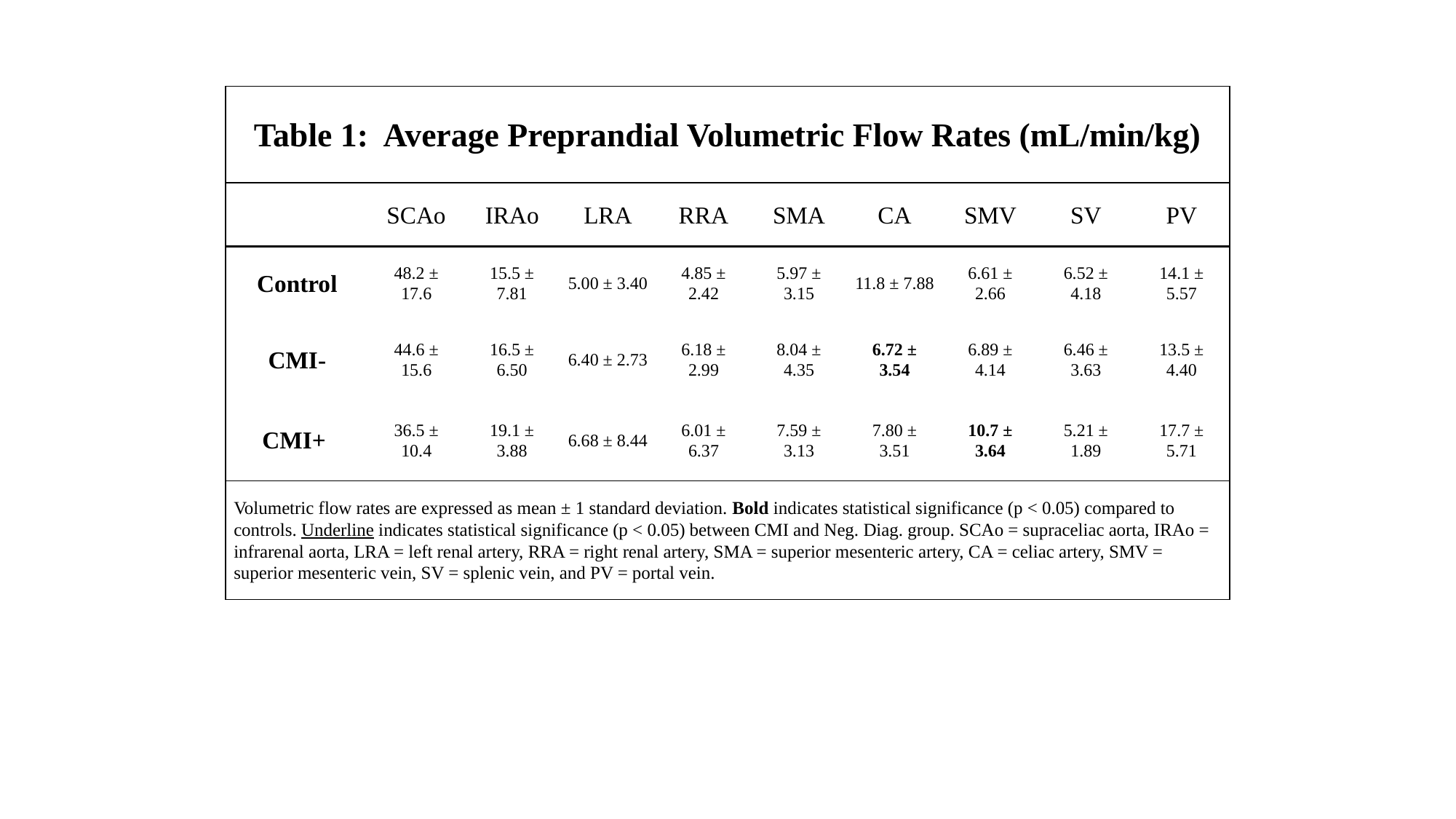

| Table 1: Average Preprandial Volumetric Flow Rates (mL/min/kg) |  |  |  |  |  |  |  |  |  |
| --- | --- | --- | --- | --- | --- | --- | --- | --- | --- |
|  | SCAo | IRAo | LRA | RRA | SMA | CA | SMV | SV | PV |
| Control | 48.2 ± 17.6 | 15.5 ± 7.81 | 5.00 ± 3.40 | 4.85 ± 2.42 | 5.97 ± 3.15 | 11.8 ± 7.88 | 6.61 ± 2.66 | 6.52 ± 4.18 | 14.1 ± 5.57 |
| CMI- | 44.6 ± 15.6 | 16.5 ± 6.50 | 6.40 ± 2.73 | 6.18 ± 2.99 | 8.04 ± 4.35 | 6.72 ± 3.54 | 6.89 ± 4.14 | 6.46 ± 3.63 | 13.5 ± 4.40 |
| CMI+ | 36.5 ± 10.4 | 19.1 ± 3.88 | 6.68 ± 8.44 | 6.01 ± 6.37 | 7.59 ± 3.13 | 7.80 ± 3.51 | 10.7 ± 3.64 | 5.21 ± 1.89 | 17.7 ± 5.71 |
| Volumetric flow rates are expressed as mean ± 1 standard deviation. Bold indicates statistical significance (p < 0.05) compared to controls. Underline indicates statistical significance (p < 0.05) between CMI and Neg. Diag. group. SCAo = supraceliac aorta, IRAo = infrarenal aorta, LRA = left renal artery, RRA = right renal artery, SMA = superior mesenteric artery, CA = celiac artery, SMV = superior mesenteric vein, SV = splenic vein, and PV = portal vein. |  |  |  |  |  |  |  |  |  |